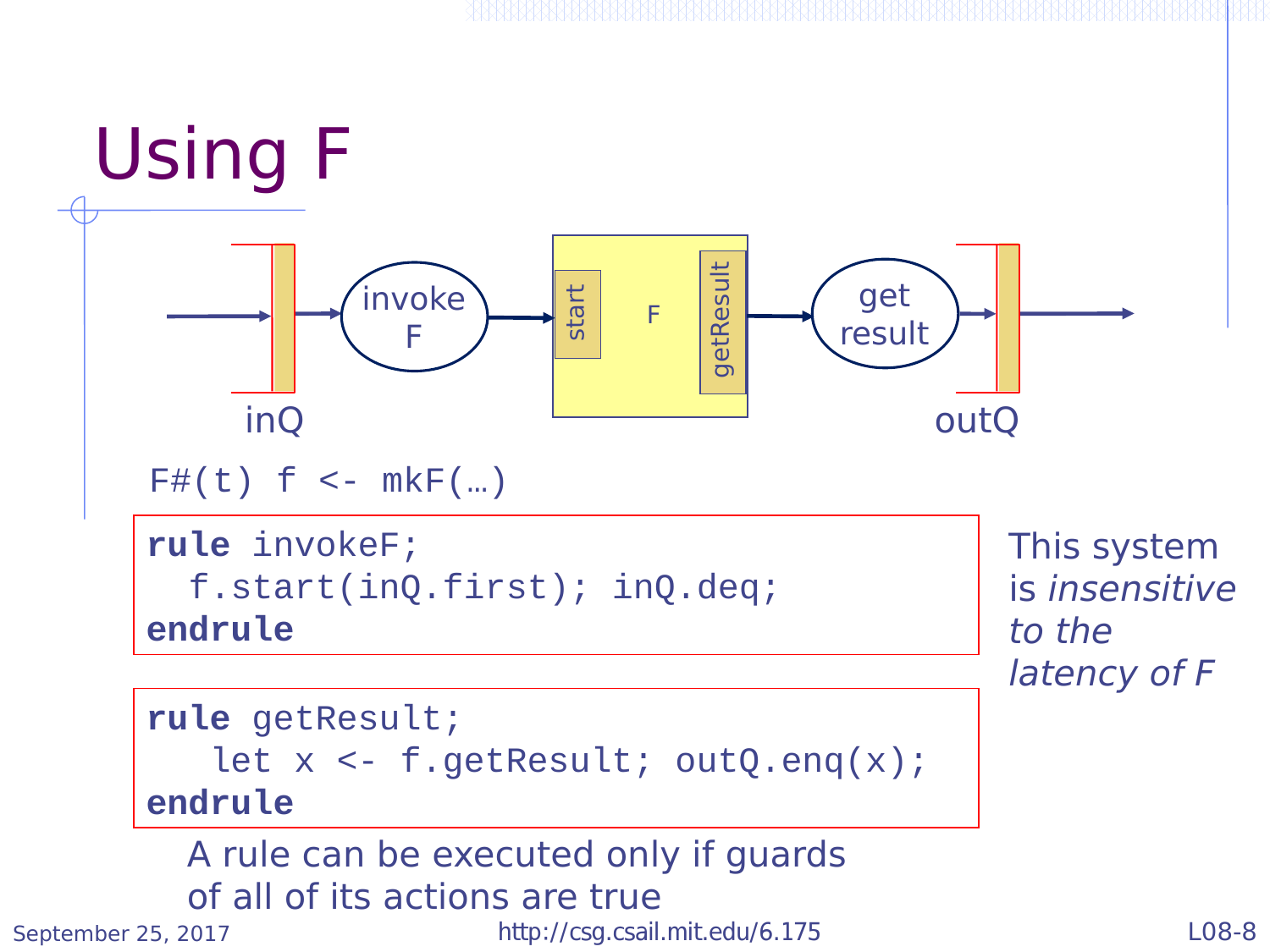

# Using F

inQ

get
result

getResult

invoke
F

start
F
outQ
F#(t) f <- mkF(…)
rule invokeF;
  f.start(inQ.first); inQ.deq;
endrule
This system is insensitive to the latency of F
rule getResult;
   let x <- f.getResult; outQ.enq(x);
endrule
A rule can be executed only if guards of all of its actions are true
September 25, 2017
http://csg.csail.mit.edu/6.175
L08-8